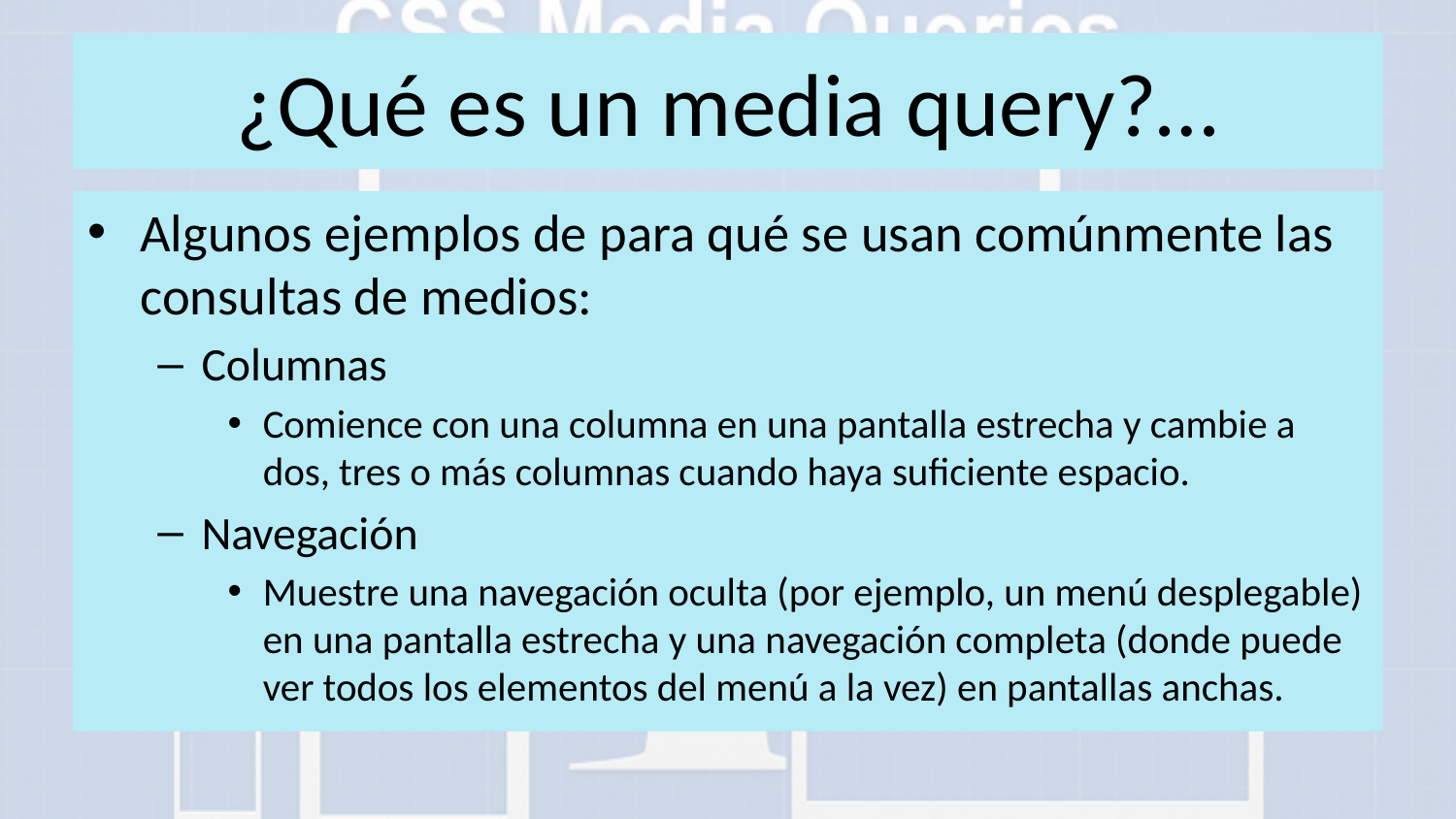

# ¿Qué es un media query?…
Algunos ejemplos de para qué se usan comúnmente las consultas de medios:
Columnas
Comience con una columna en una pantalla estrecha y cambie a dos, tres o más columnas cuando haya suficiente espacio.
Navegación
Muestre una navegación oculta (por ejemplo, un menú desplegable) en una pantalla estrecha y una navegación completa (donde puede ver todos los elementos del menú a la vez) en pantallas anchas.